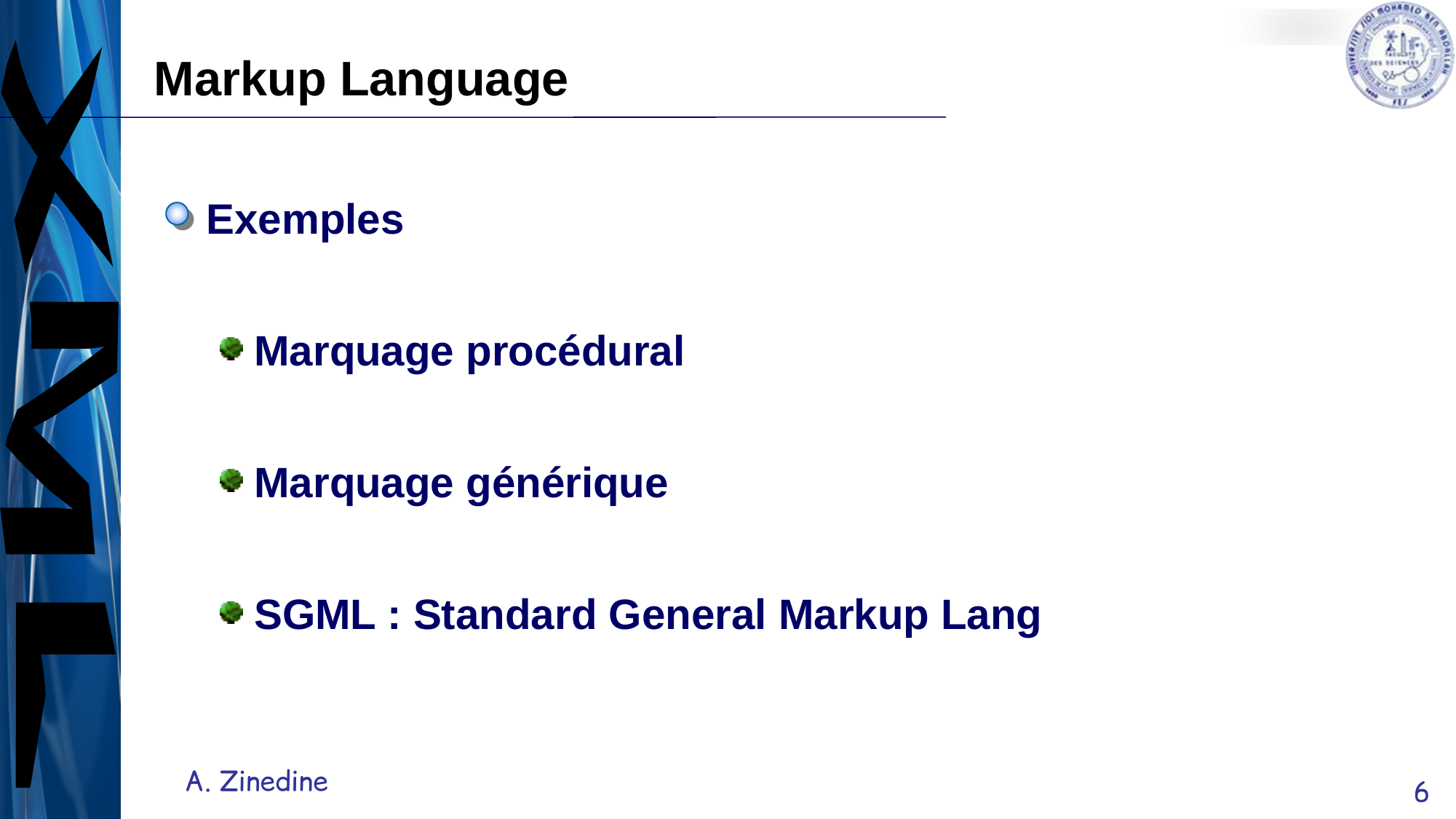

# Markup Language
Exemples

Marquage procédural

Marquage générique

SGML : Standard General Markup Lang